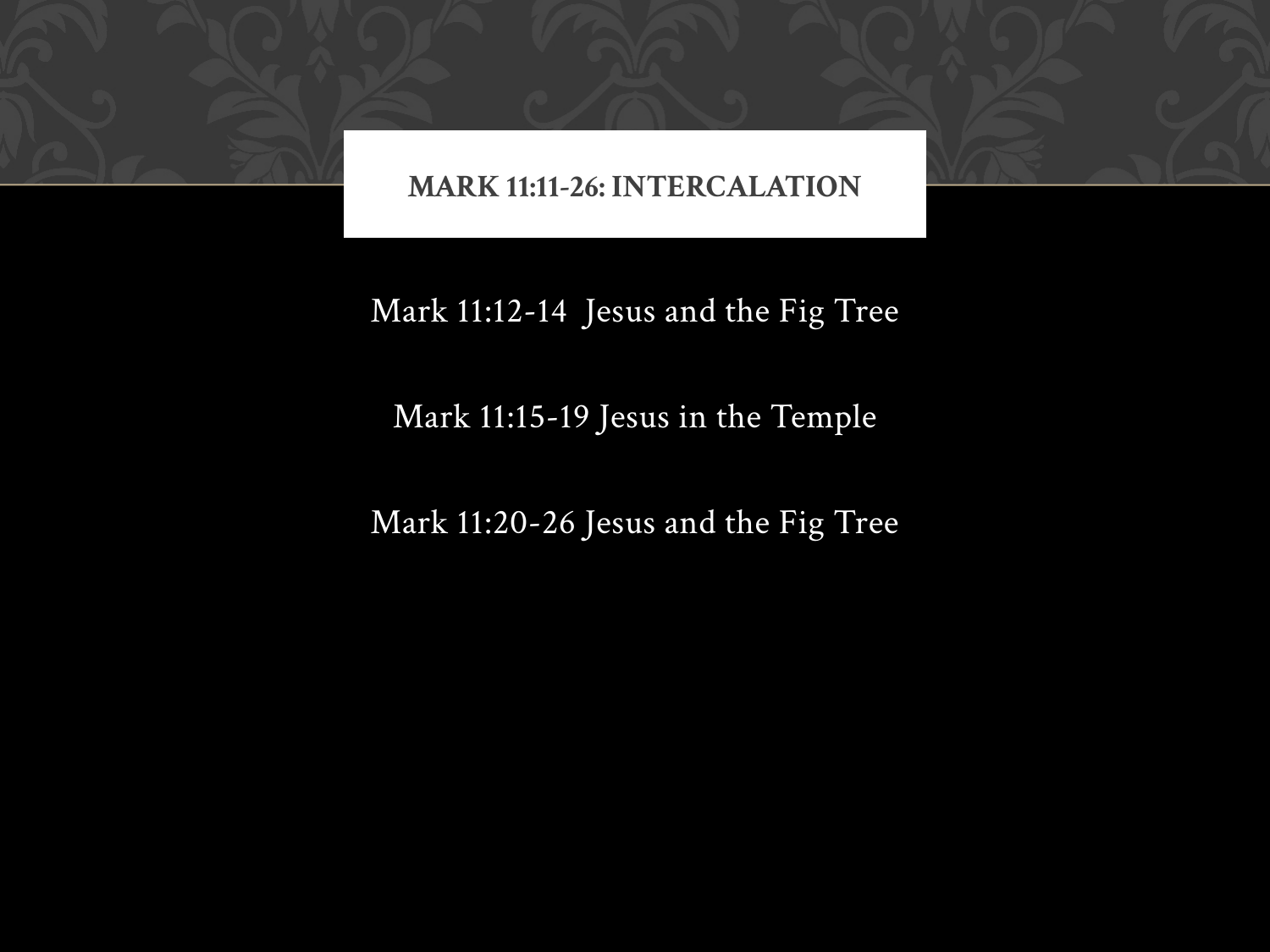

# Mark 11:11-26: Intercalation
Mark 11:12-14  Jesus and the Fig Tree

Mark 11:15-19 Jesus in the Temple

Mark 11:20-26 Jesus and the Fig Tree